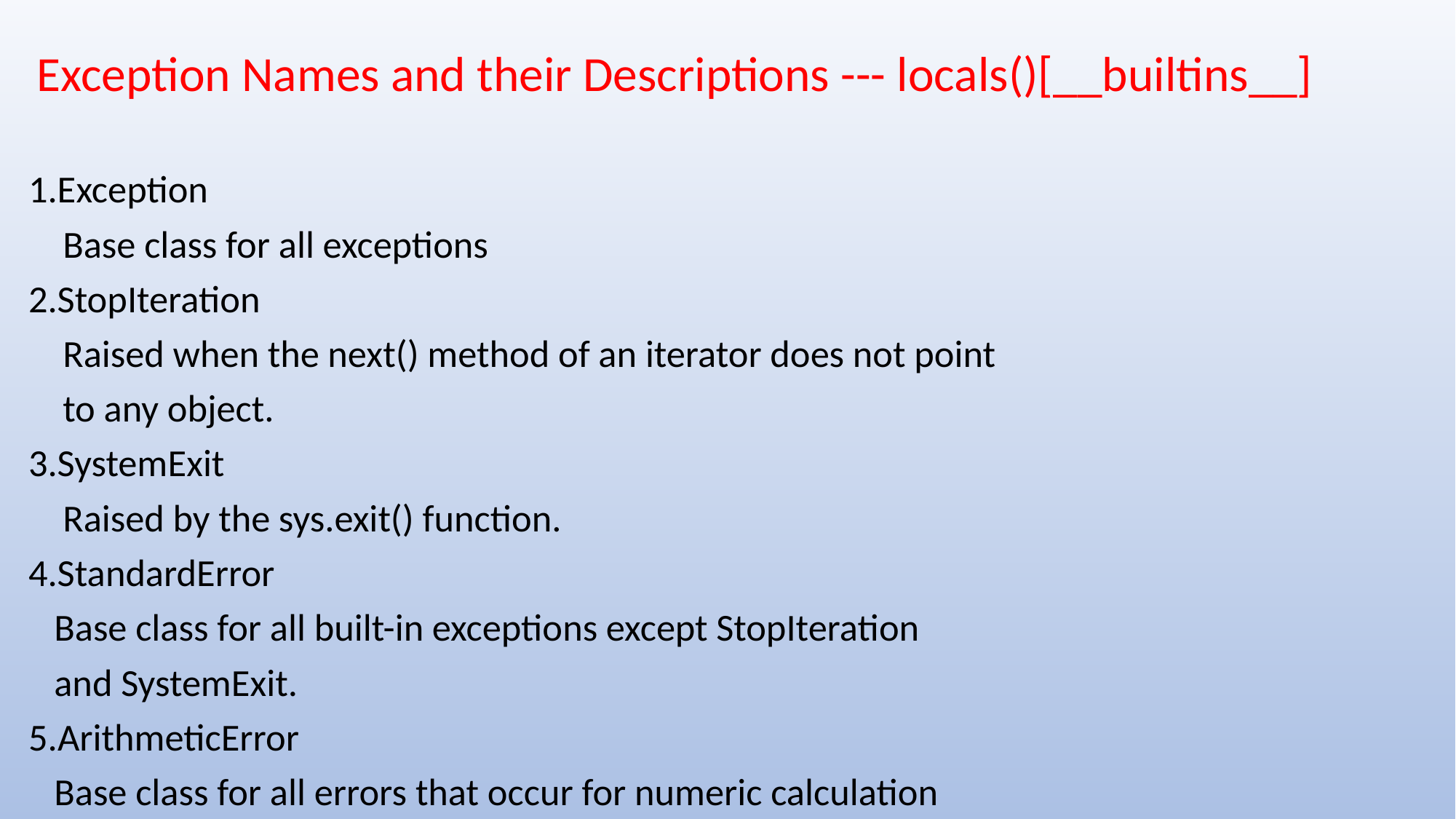

Exception Names and their Descriptions --- locals()[__builtins__]

1.Exception
    Base class for all exceptions
2.StopIteration
    Raised when the next() method of an iterator does not point
    to any object.
3.SystemExit
    Raised by the sys.exit() function.
4.StandardError
   Base class for all built-in exceptions except StopIteration
   and SystemExit.
5.ArithmeticError
   Base class for all errors that occur for numeric calculation